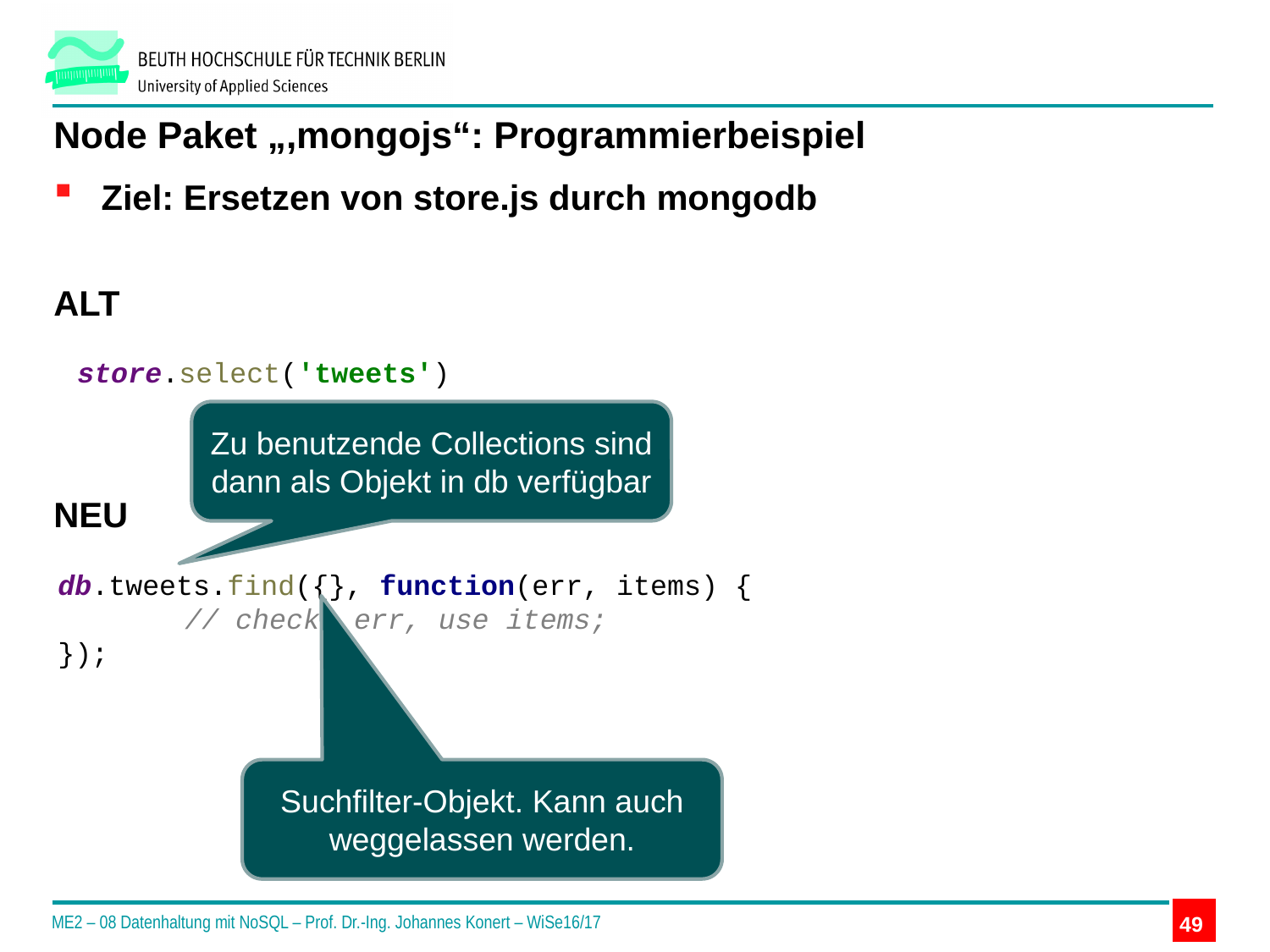

# Node Paket „,mongojs“: Programmierbeispiel
Ziel: Ersetzen von store.js durch mongodb

ALT

NEU
store.select('tweets')
Zu benutzende Collections sind dann als Objekt in db verfügbar
db.tweets.find({}, function(err, items) {
	// check  err, use items;
});
Suchfilter-Objekt. Kann auch weggelassen werden.
ME2 – 08 Datenhaltung mit NoSQL – Prof. Dr.-Ing. Johannes Konert – WiSe16/17

49